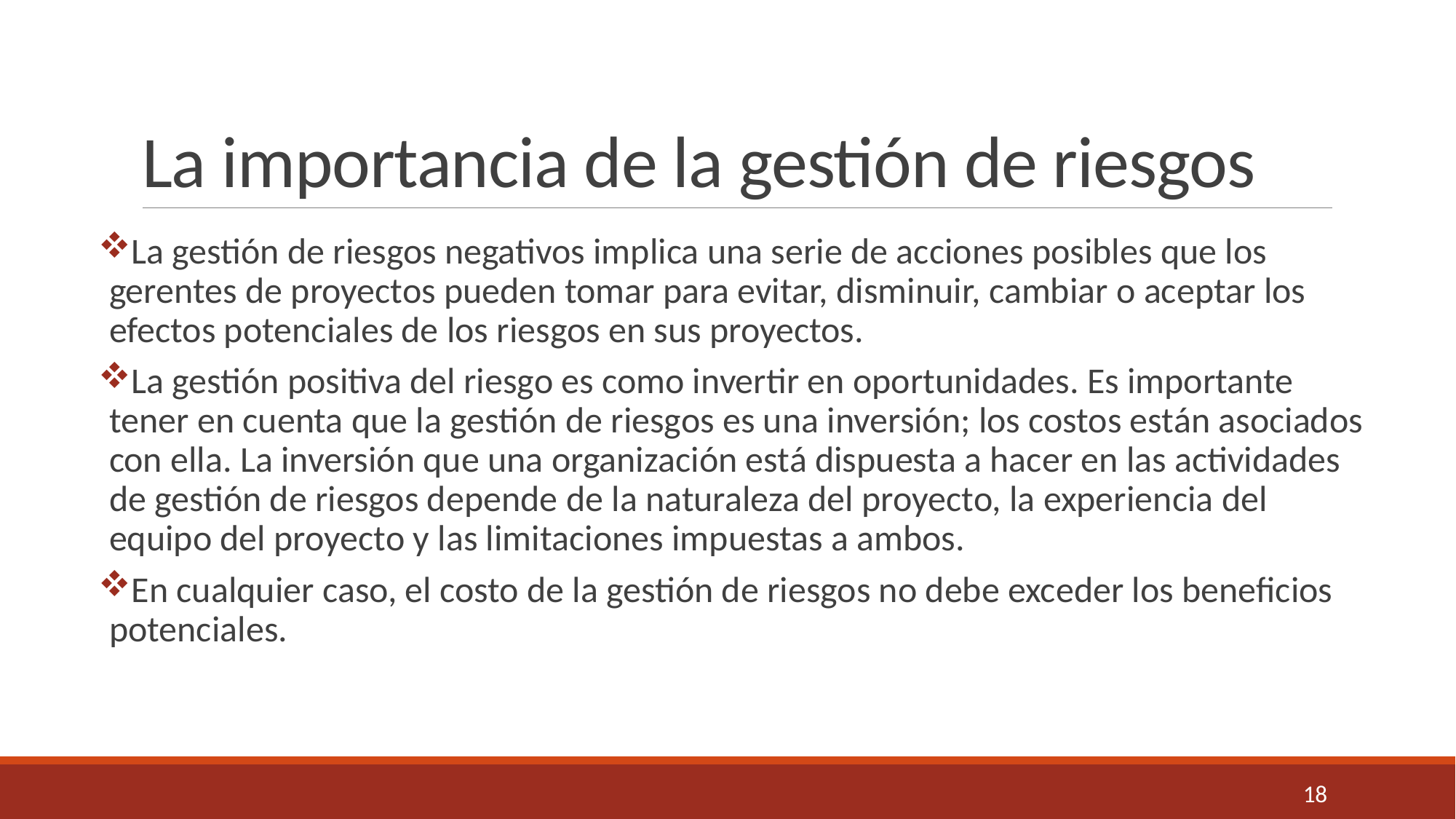

# La importancia de la gestión de riesgos
La gestión de riesgos negativos implica una serie de acciones posibles que los gerentes de proyectos pueden tomar para evitar, disminuir, cambiar o aceptar los efectos potenciales de los riesgos en sus proyectos.
La gestión positiva del riesgo es como invertir en oportunidades. Es importante tener en cuenta que la gestión de riesgos es una inversión; los costos están asociados con ella. La inversión que una organización está dispuesta a hacer en las actividades de gestión de riesgos depende de la naturaleza del proyecto, la experiencia del equipo del proyecto y las limitaciones impuestas a ambos.
En cualquier caso, el costo de la gestión de riesgos no debe exceder los beneficios potenciales.
18